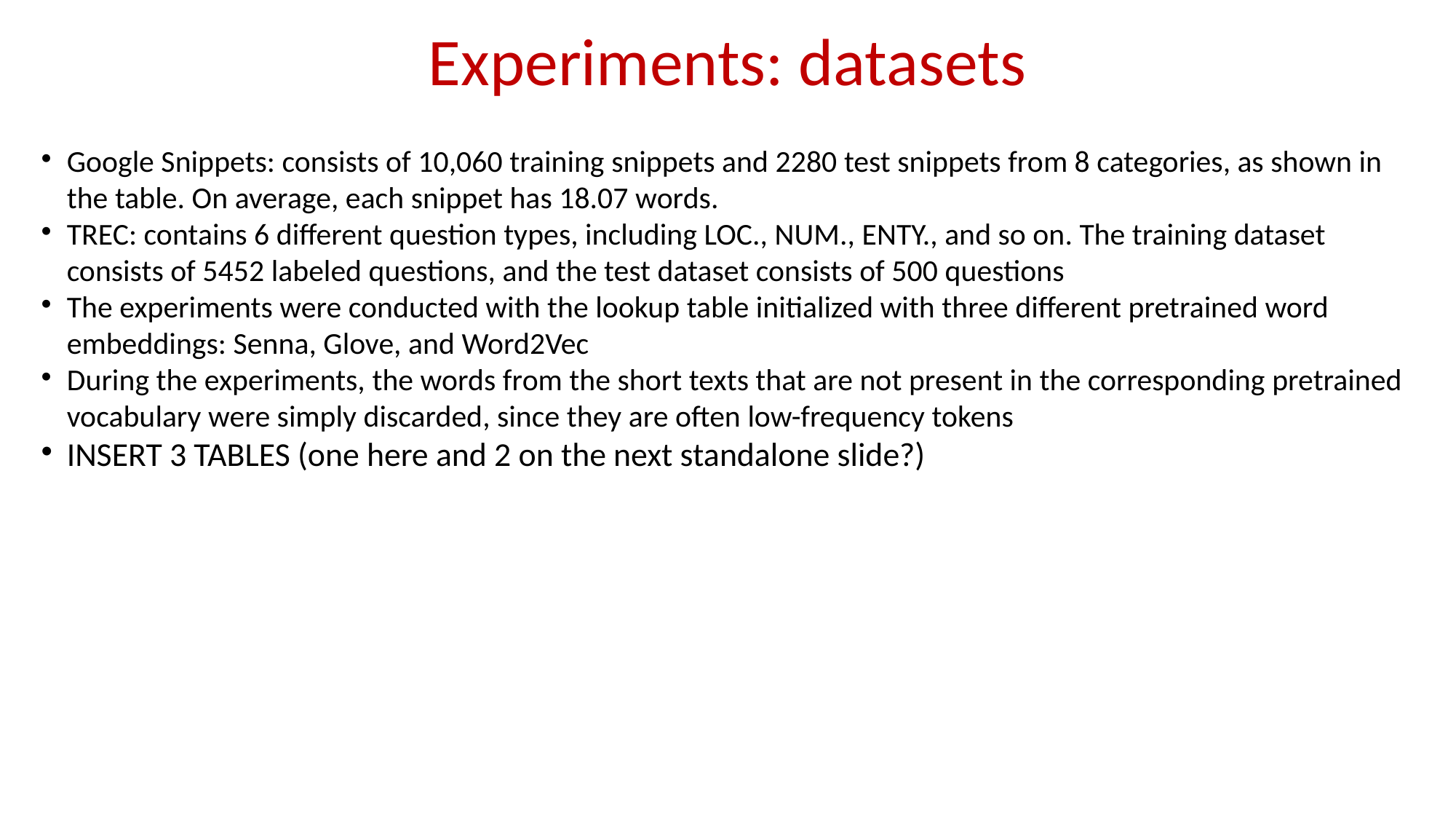

Experiments: datasets
Google Snippets: consists of 10,060 training snippets and 2280 test snippets from 8 categories, as shown in the table. On average, each snippet has 18.07 words.
TREC: contains 6 different question types, including LOC., NUM., ENTY., and so on. The training dataset consists of 5452 labeled questions, and the test dataset consists of 500 questions
The experiments were conducted with the lookup table initialized with three different pretrained word embeddings: Senna, Glove, and Word2Vec
During the experiments, the words from the short texts that are not present in the corresponding pretrained vocabulary were simply discarded, since they are often low-frequency tokens
INSERT 3 TABLES (one here and 2 on the next standalone slide?)